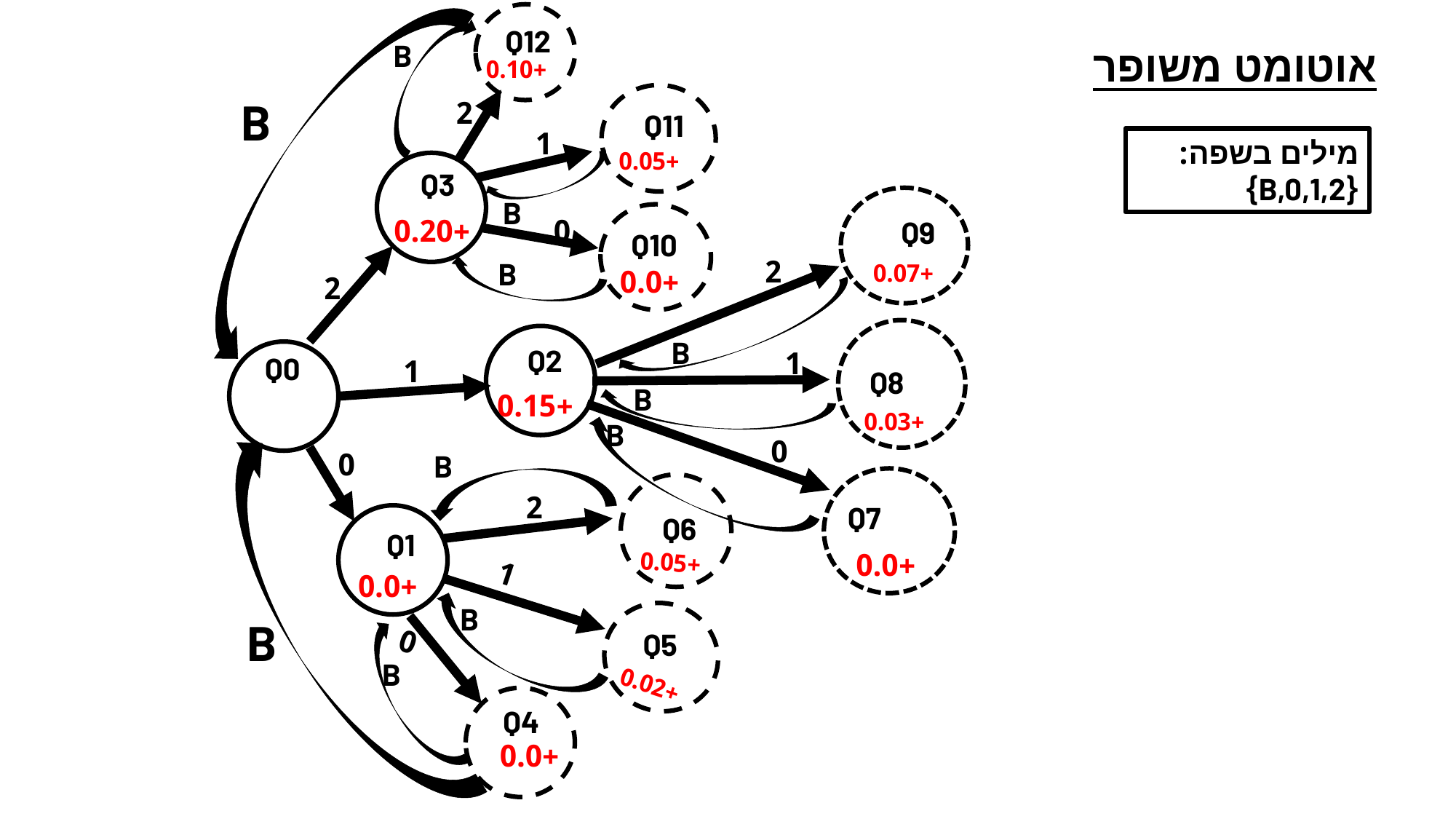

Q12
B
אוטומט משופר
+0.10

B
2
Q11

1
מילים בשפה:
{B,0,1,2}
+0.05

Q3

B

0
+0.20
Q9

Q10
2
B
+0.07
+0.0
2

v

B
Q2
1

Q0
1

Q8
B
+0.15

+0.03
B

0
0
B

2
Q7
Q6

Q1
+0.0
+0.05
1

+0.0
B

B
0

Q5
B
+0.02

Q4
+0.0